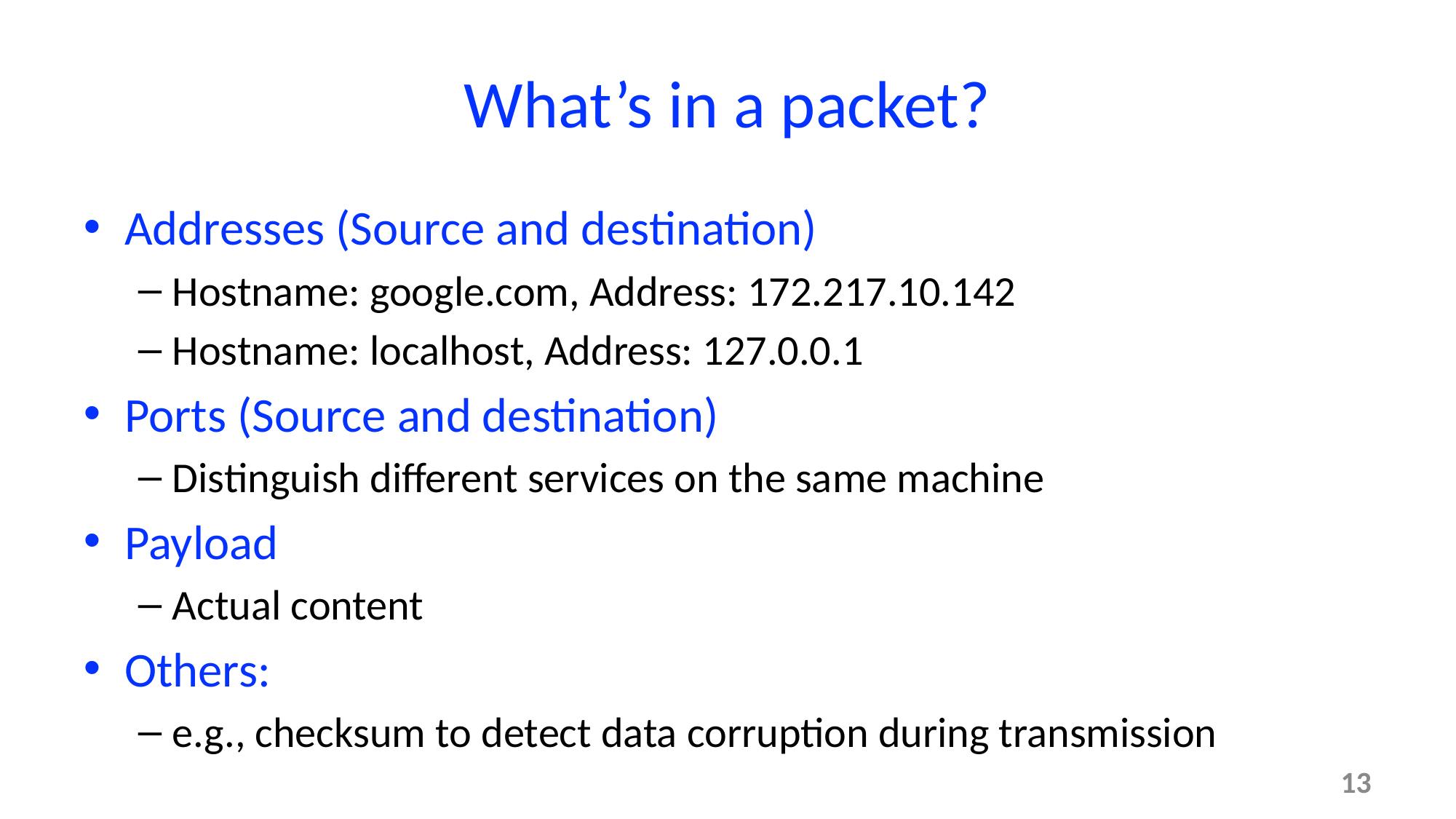

# What’s in a packet?
Addresses (Source and destination)
Hostname: google.com, Address: 172.217.10.142
Hostname: localhost, Address: 127.0.0.1
Ports (Source and destination)
Distinguish different services on the same machine
Payload
Actual content
Others:
e.g., checksum to detect data corruption during transmission

13